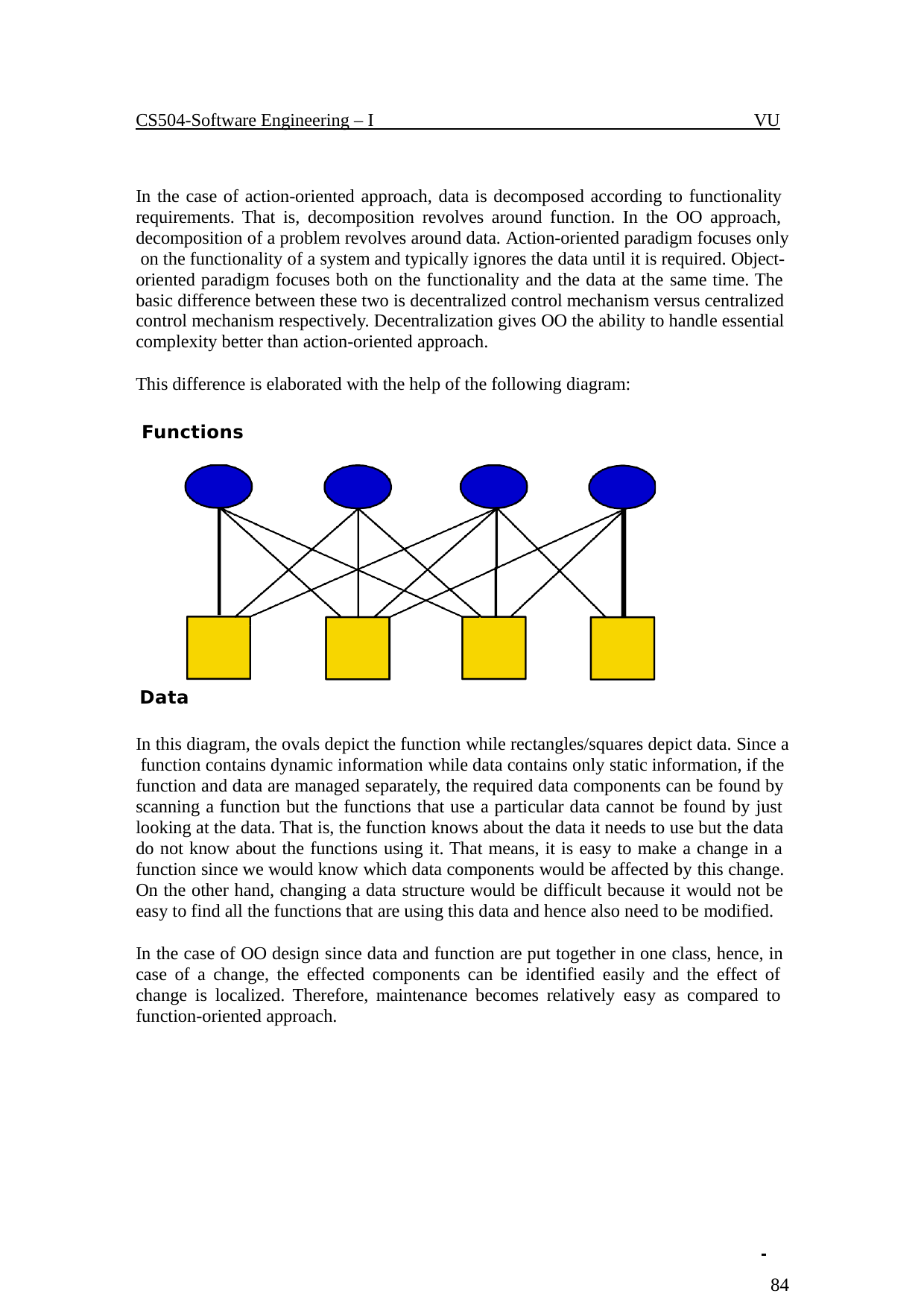

CS504-Software Engineering – I
VU

In the case of action-oriented approach, data is decomposed according to functionality  requirements. That is, decomposition revolves around function. In the OO approach,  decomposition of a problem revolves around data. Action-oriented paradigm focuses only  on the functionality of a system and typically ignores the data until it is required. Object-  oriented paradigm focuses both on the functionality and the data at the same time. The  basic difference between these two is decentralized control mechanism versus centralized  control mechanism respectively. Decentralization gives OO the ability to handle essential  complexity better than action-oriented approach.

This difference is elaborated with the help of the following diagram:

Functions

Data

In this diagram, the ovals depict the function while rectangles/squares depict data. Since a  function contains dynamic information while data contains only static information, if the  function and data are managed separately, the required data components can be found by  scanning a function but the functions that use a particular data cannot be found by just  looking at the data. That is, the function knows about the data it needs to use but the data  do not know about the functions using it. That means, it is easy to make a change in a  function since we would know which data components would be affected by this change.  On the other hand, changing a data structure would be difficult because it would not be  easy to find all the functions that are using this data and hence also need to be modified.

In the case of OO design since data and function are put together in one class, hence, in  case of a change, the effected components can be identified easily and the effect of  change is localized. Therefore, maintenance becomes relatively easy as compared to  function-oriented approach.
 	  84
© Copyright Virtual University of Pakistan